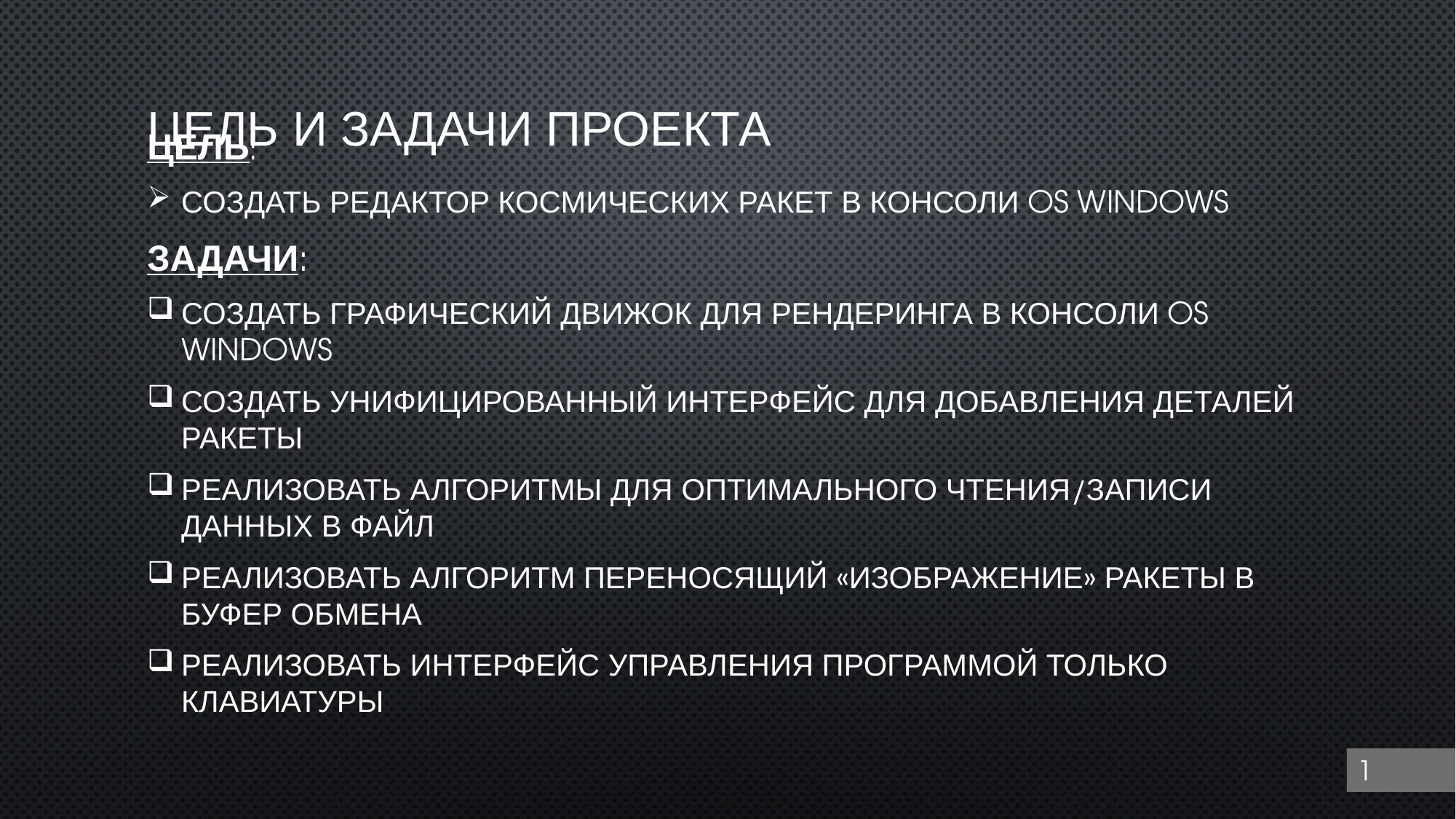

# Цель и задачи проекта
Цель:
Создать редактор космических ракет в консоли OS Windows
Задачи:
Создать графический движок для рендеринга в консоли OS Windows
Создать унифицированный интерфейс для добавления деталей ракеты
Реализовать алгоритмы для оптимального чтения/записи данных в файл
Реализовать алгоритм переносящий «изображение» ракеты в буфер обмена
Реализовать интерфейс управления программой только клавиатуры

1